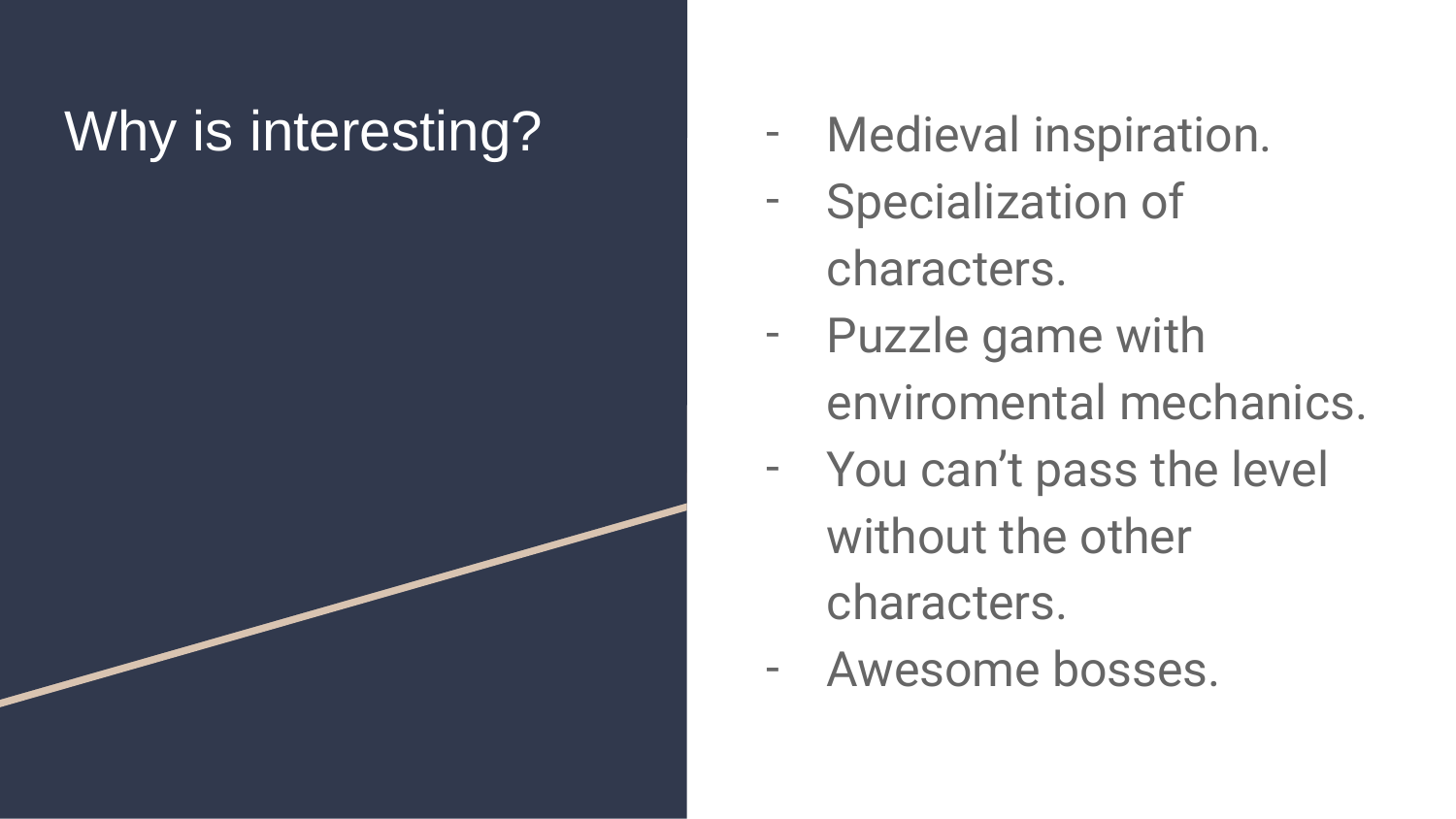

# Why is interesting?
Medieval inspiration.
Specialization of characters.
Puzzle game with enviromental mechanics.
You can’t pass the level without the other characters.
Awesome bosses.